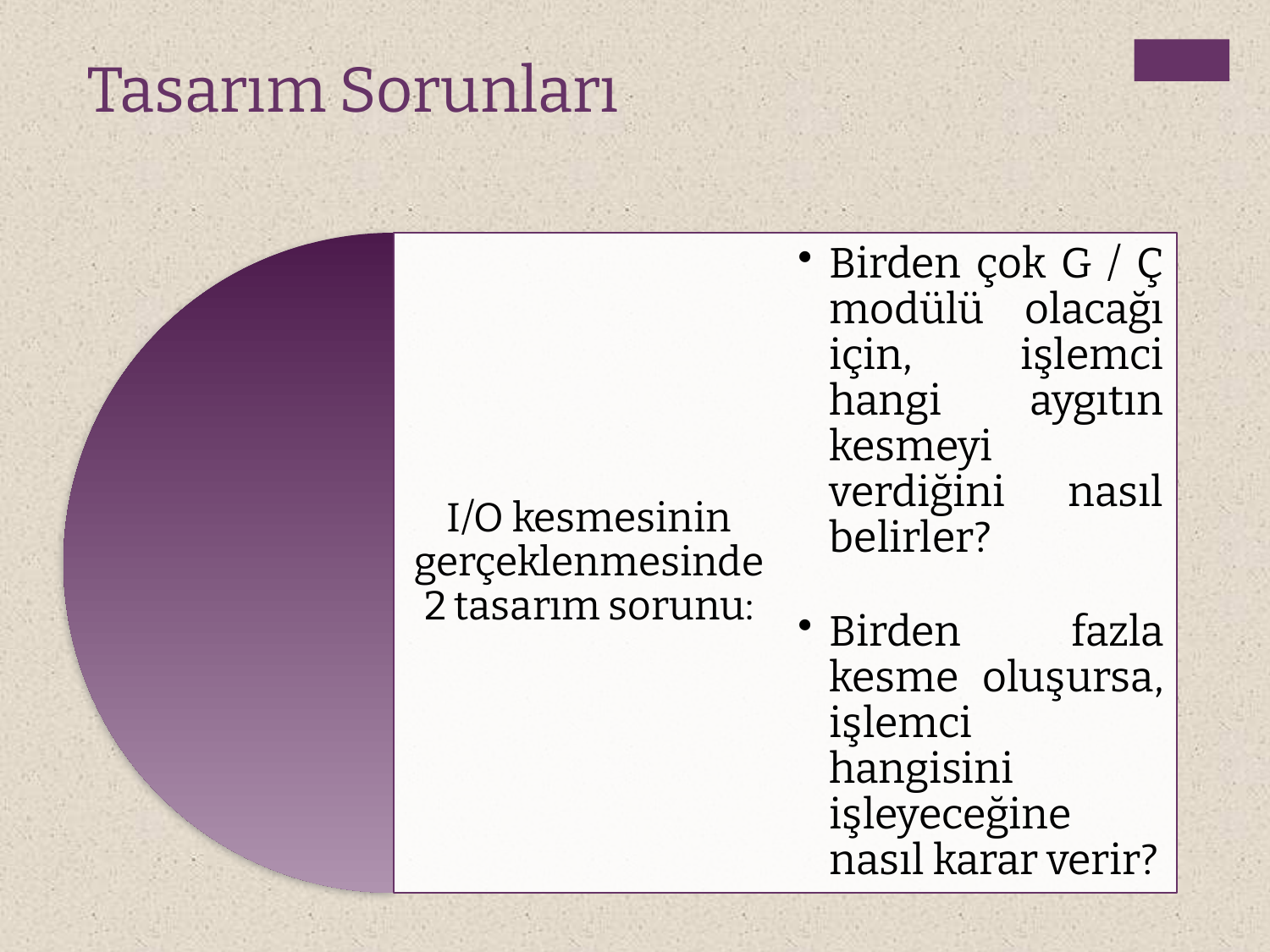

Tasarım Sorunları
I/O kesmesinin gerçeklenmesinde 2 tasarım sorunu:
Birden çok G / Ç modülü olacağı için, işlemci hangi aygıtın kesmeyi verdiğini nasıl belirler?
Birden fazla kesme oluşursa, işlemci hangisini işleyeceğine nasıl karar verir?